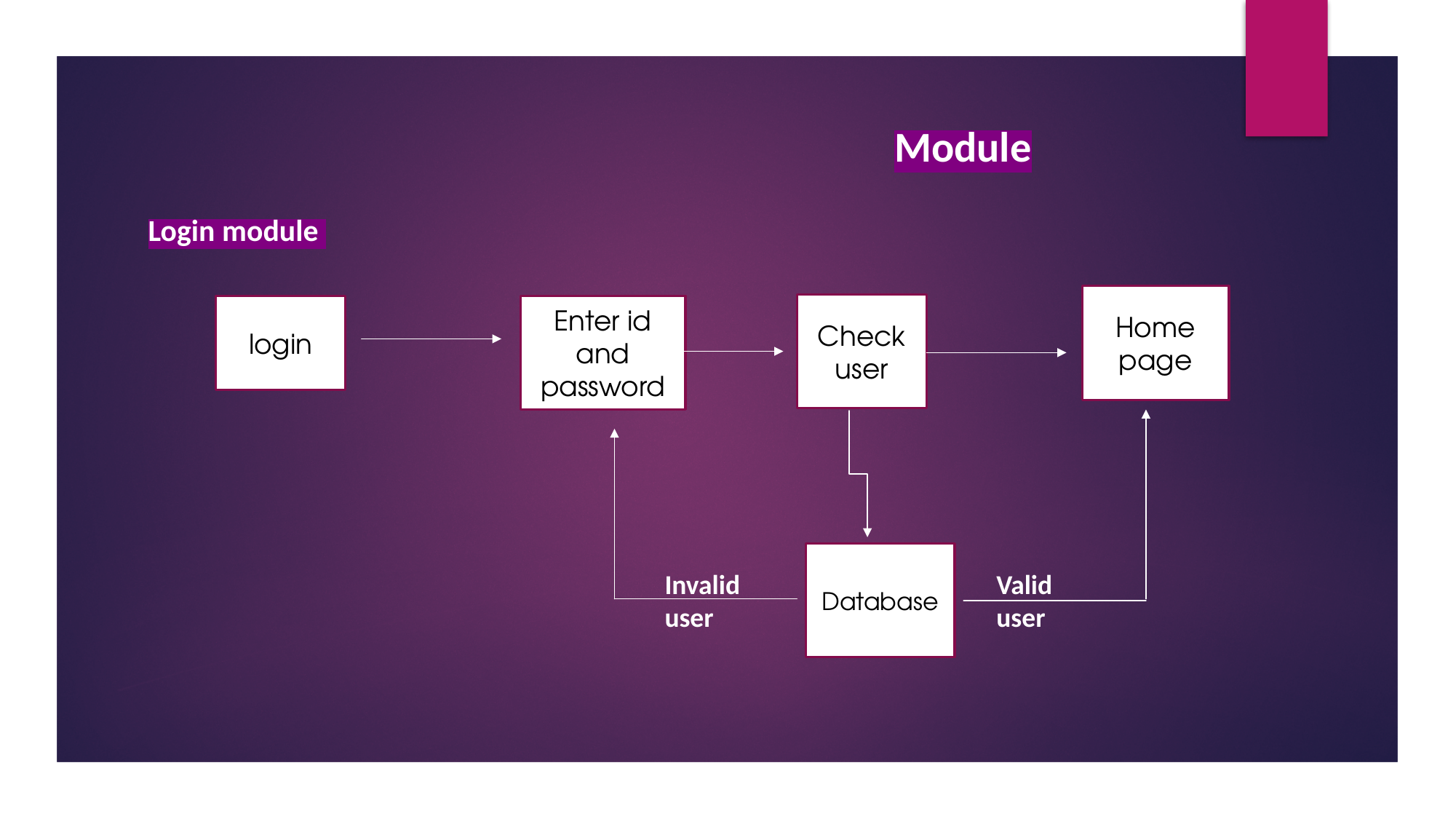

Module
Login module
Home page
Check user
login
Enter id and password
Database
Invalid user
Valid user